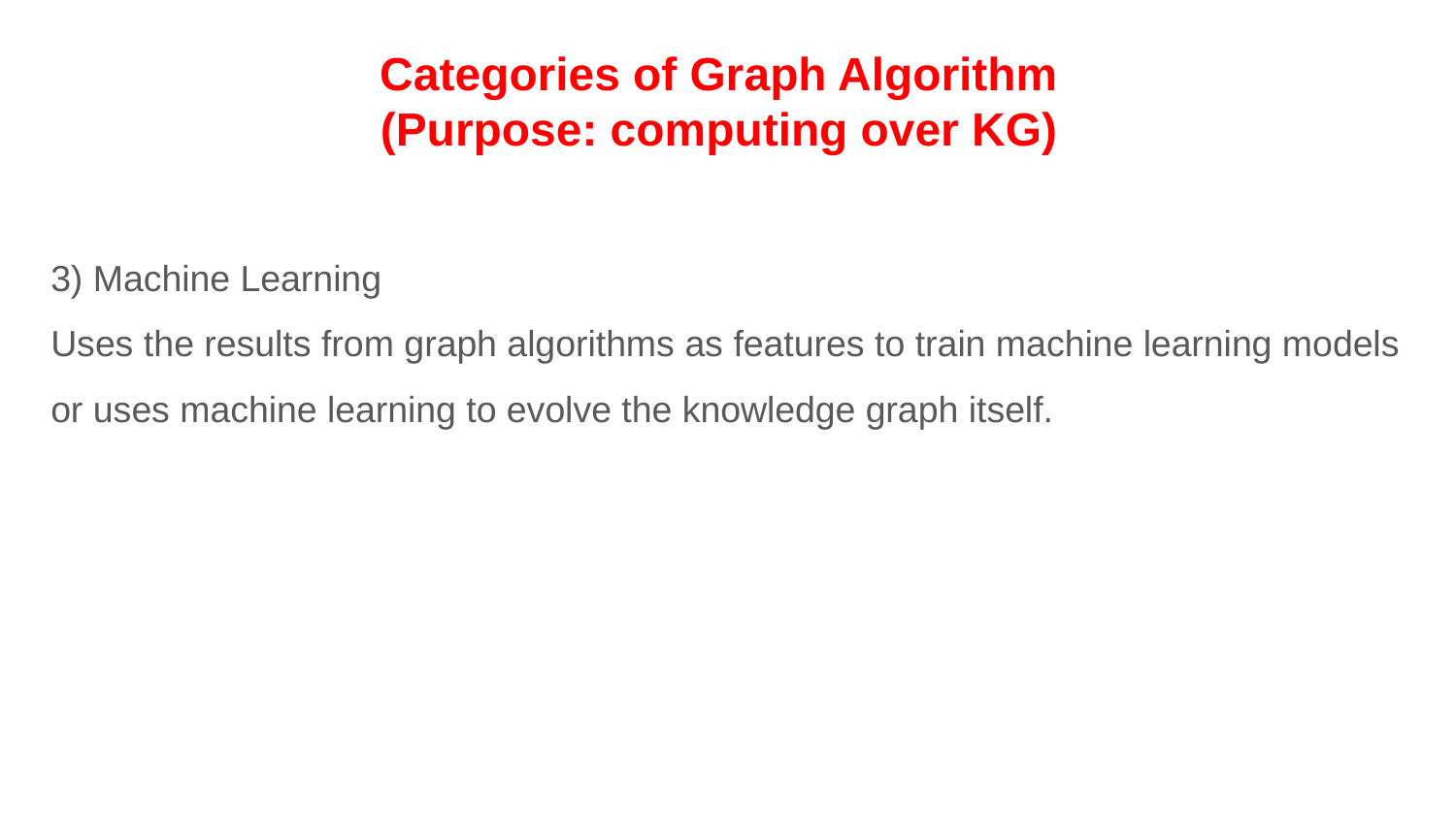

Categories of Graph Algorithm
(Purpose: computing over KG)
3) Machine Learning
Uses the results from graph algorithms as features to train machine learning models or uses machine learning to evolve the knowledge graph itself.